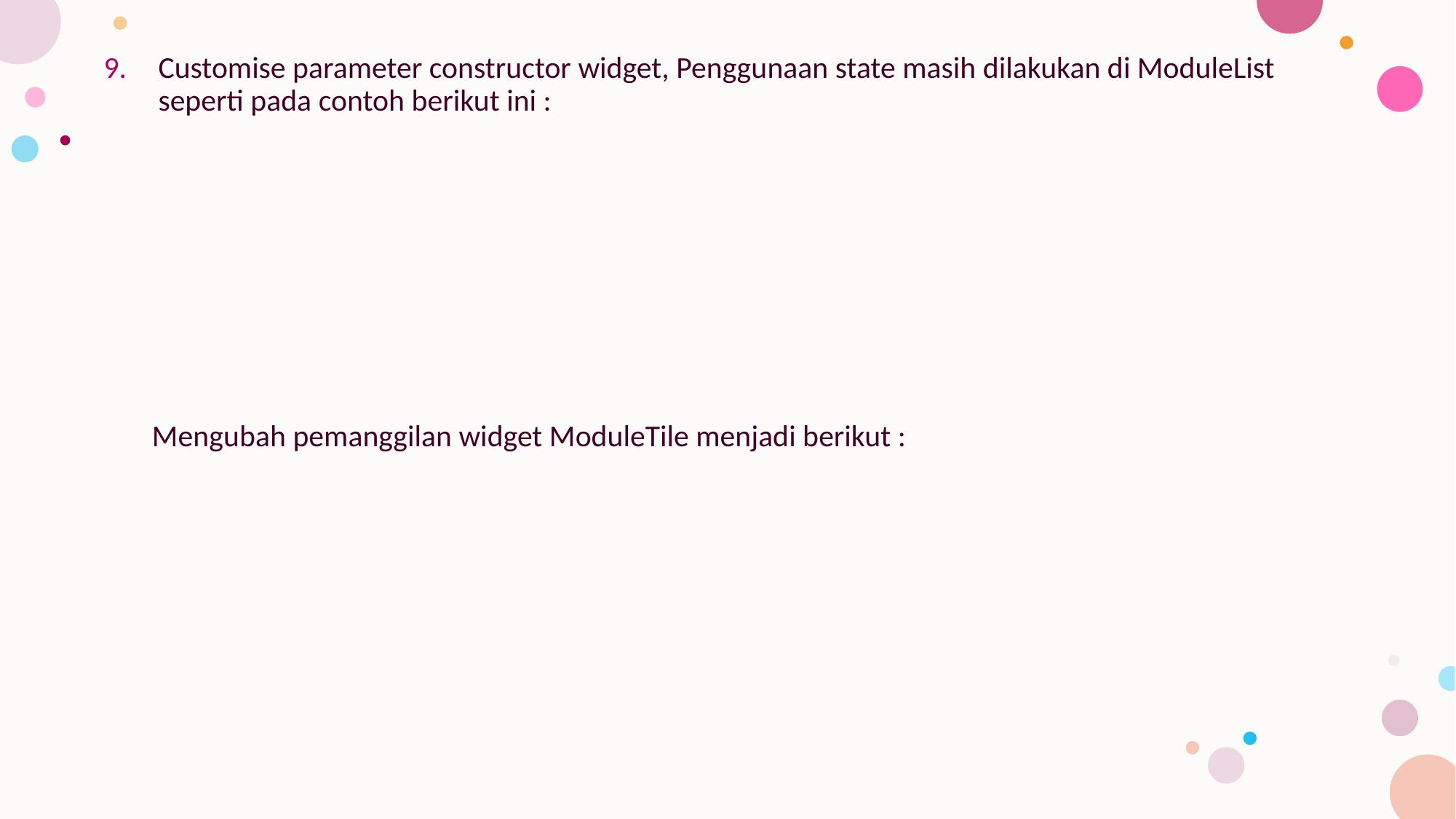

Customise parameter constructor widget, Penggunaan state masih dilakukan di ModuleList seperti pada contoh berikut ini :

Mengubah pemanggilan widget ModuleTile menjadi berikut :